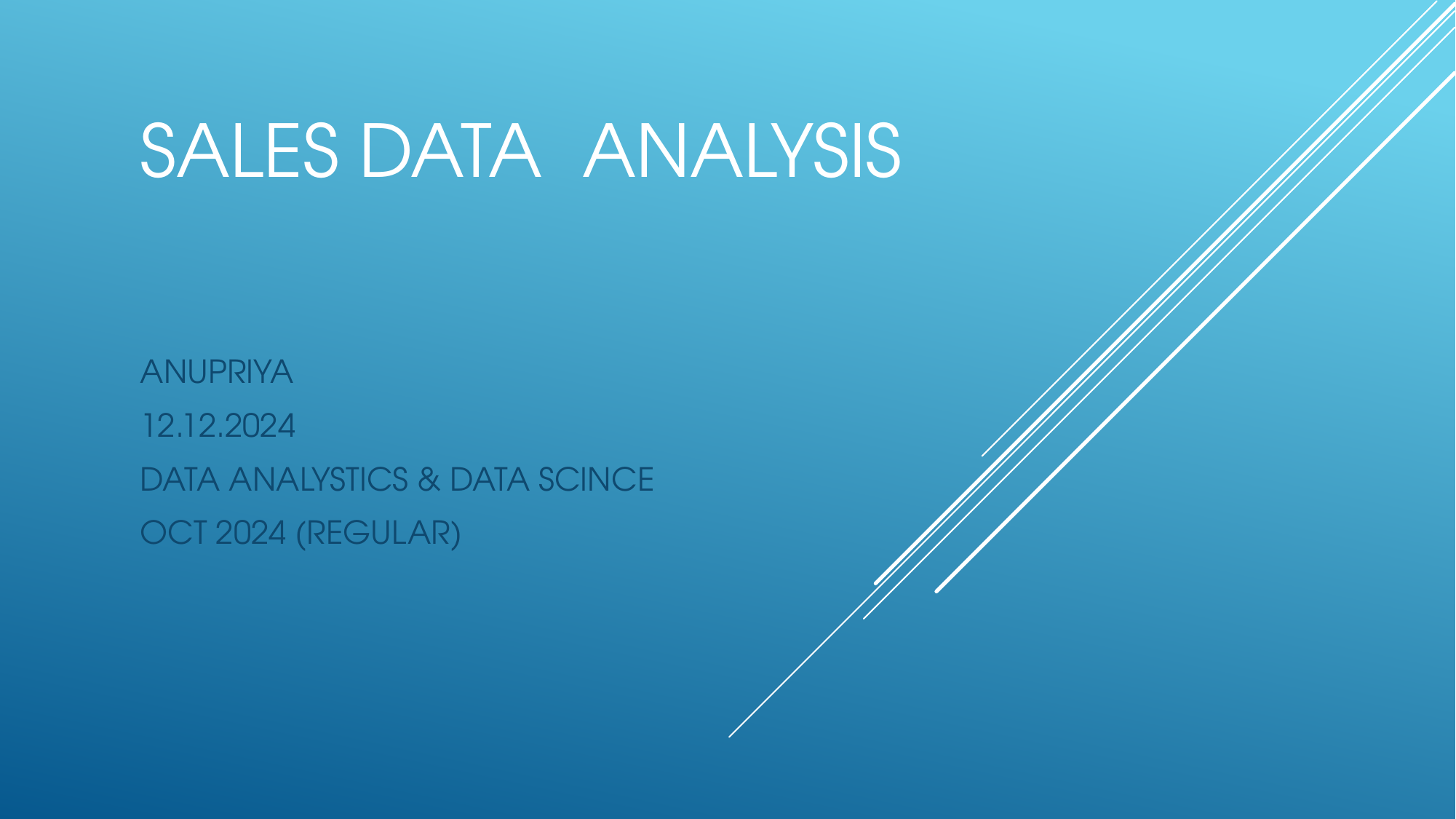

# SALES DATA  ANALYSIS
ANUPRIYA
12.12.2024
DATA ANALYSTICS & DATA SCINCE
OCT 2024 (REGULAR)